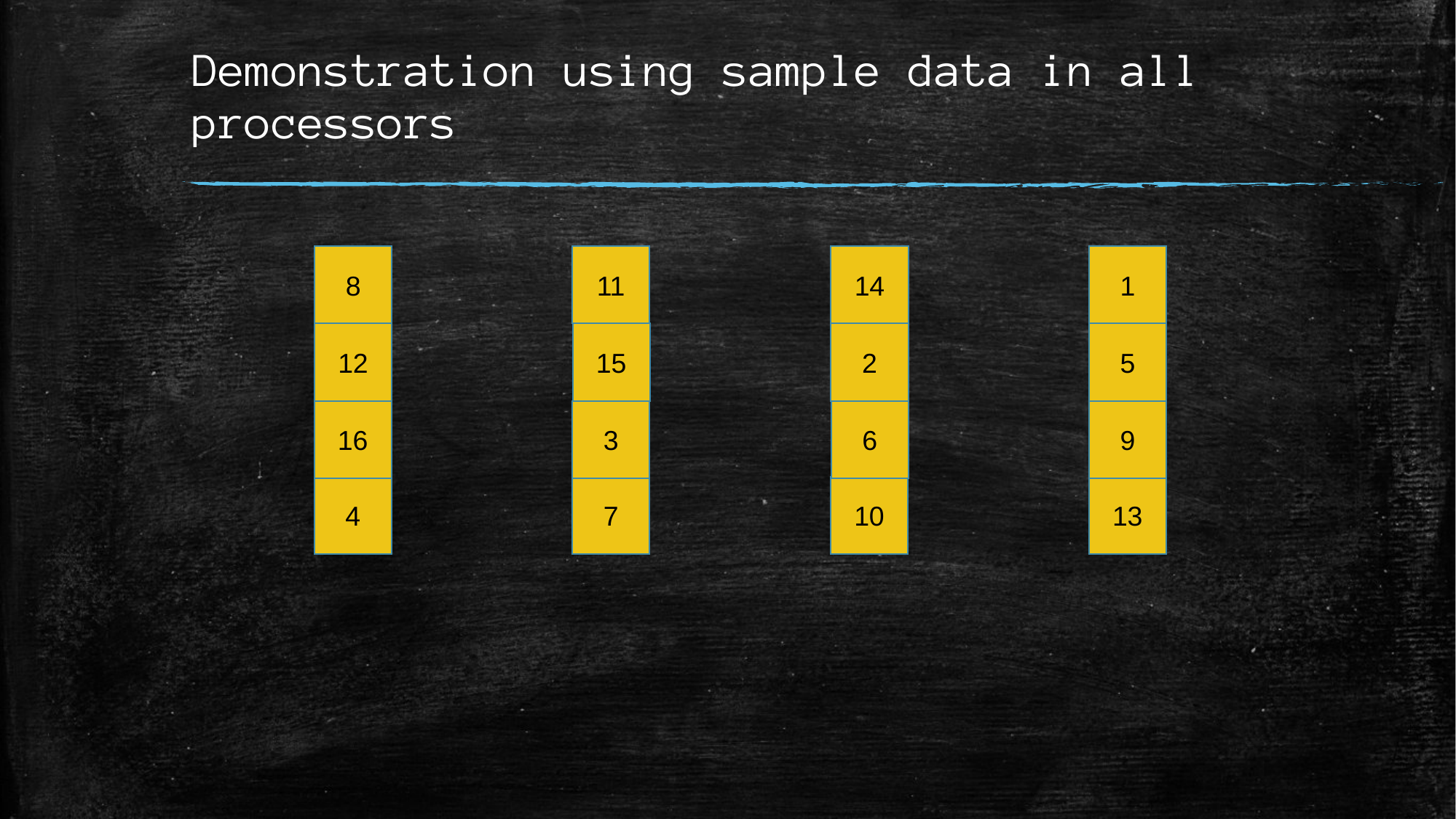

# Demonstration using sample data in all processors

8
11
14
1
12
15
2
5
16
3
6
9
4
7
10
13